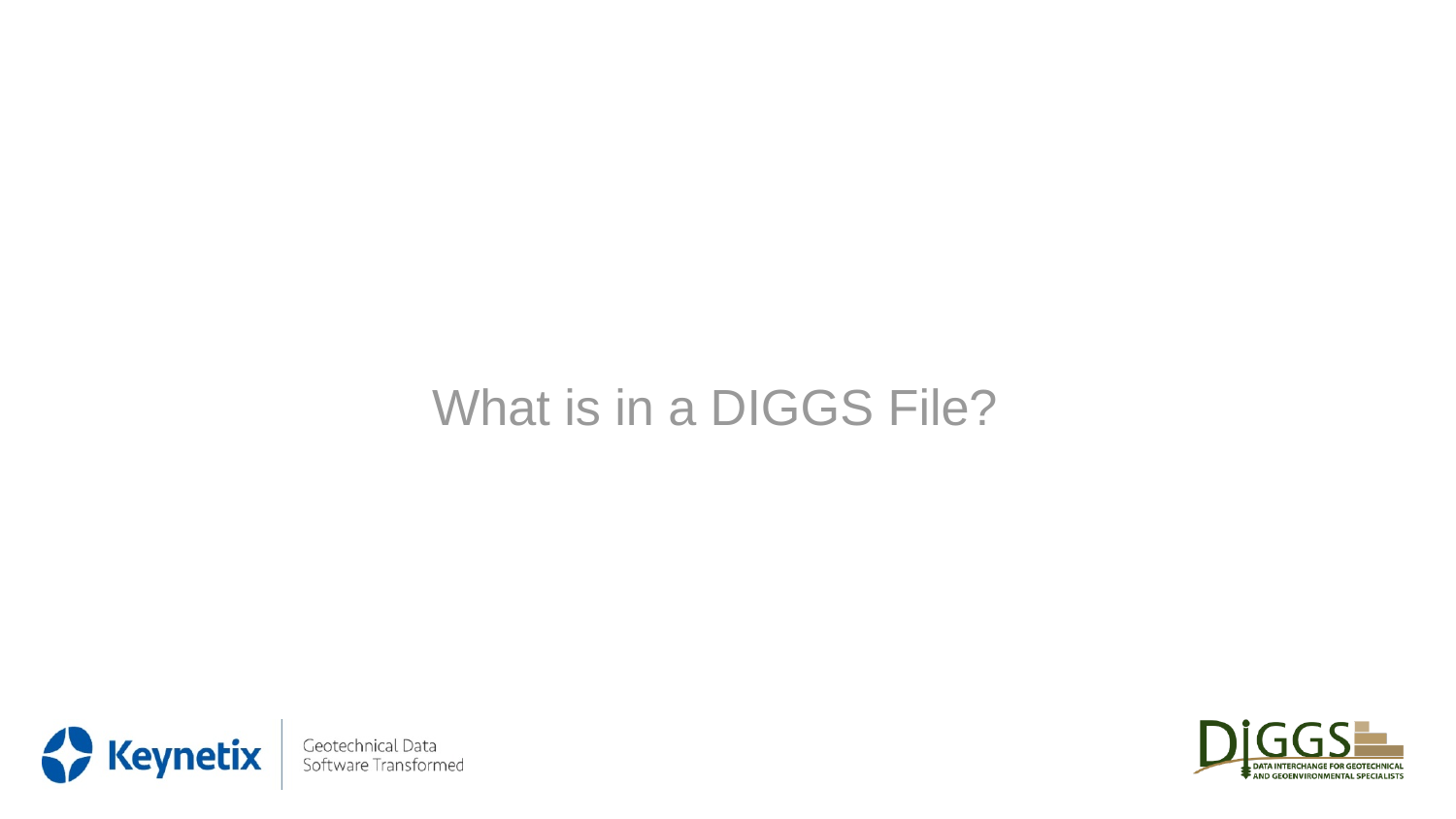

# What is in a DIGGS File?